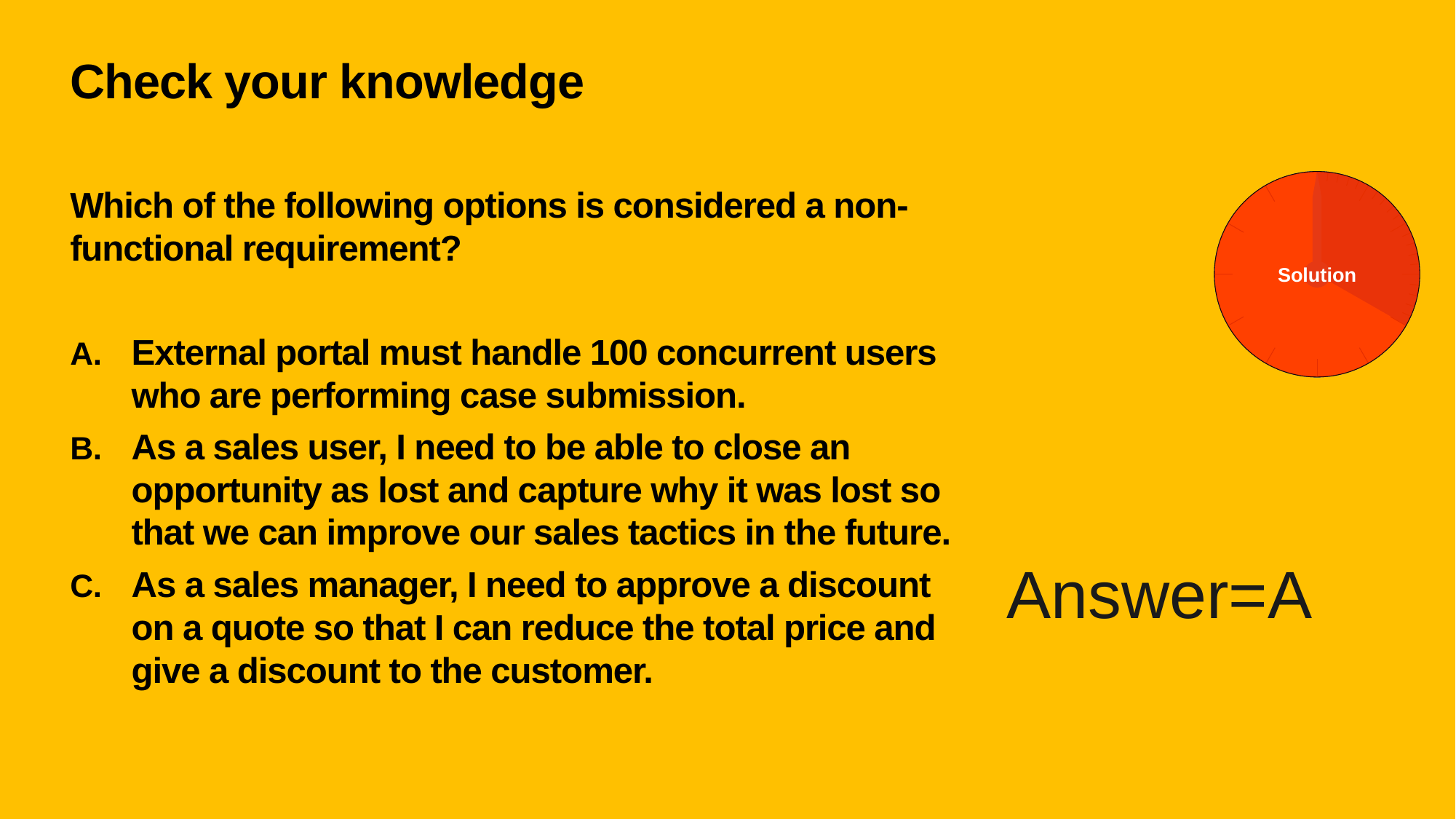

# Check your knowledge
Which of the following options is considered a non-functional requirement?

External portal must handle 100 concurrent users who are performing case submission.
As a sales user, I need to be able to close an opportunity as lost and capture why it was lost so that we can improve our sales tactics in the future.
As a sales manager, I need to approve a discount on a quote so that I can reduce the total price and give a discount to the customer.

Solution
Answer=A